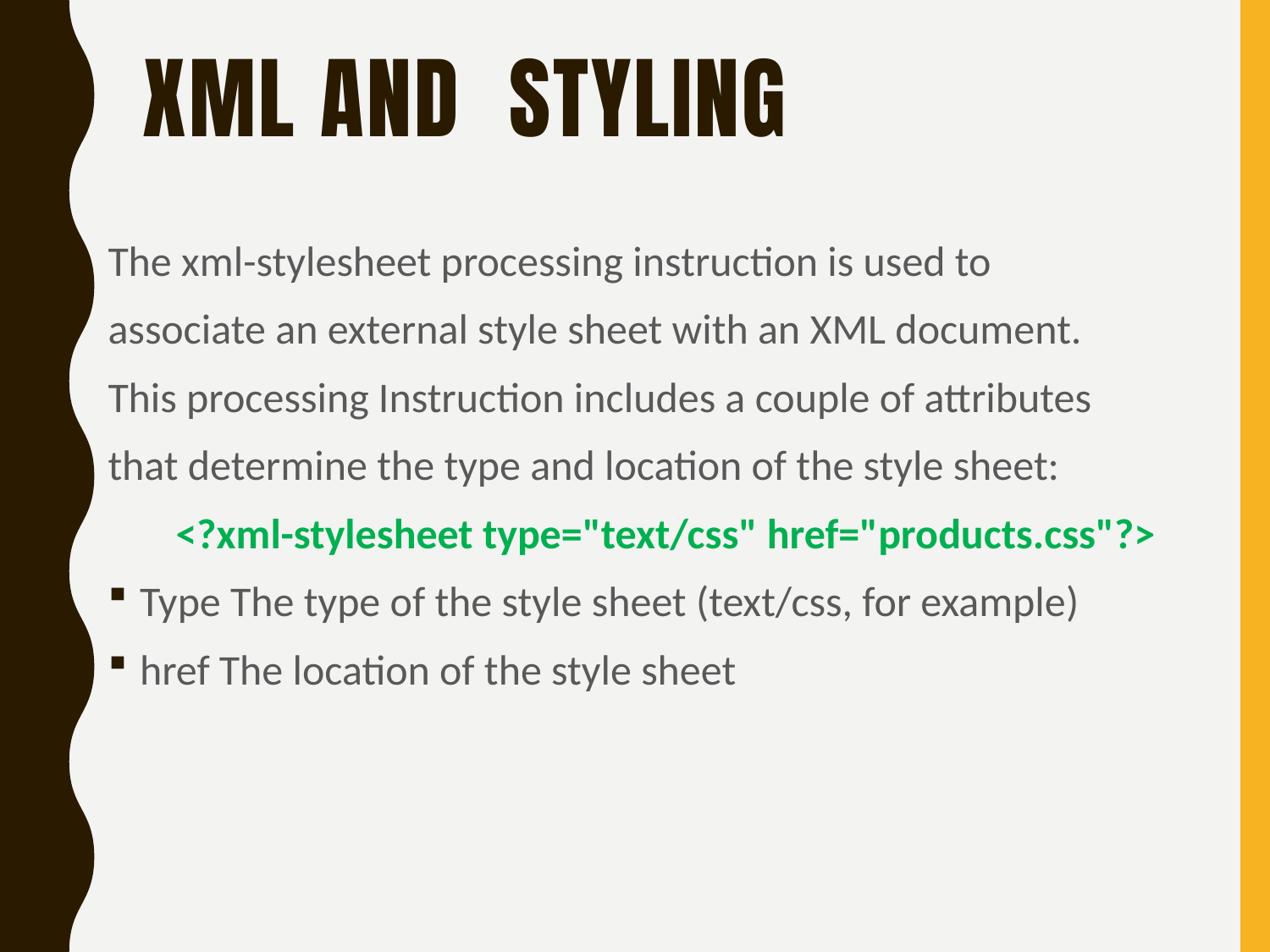

# Xml and  styling
The xml-stylesheet processing instruction is used to
associate an external style sheet with an XML document.
This processing Instruction includes a couple of attributes
that determine the type and location of the style sheet:
  <?xml-stylesheet type="text/css" href="products.css"?>
Type The type of the style sheet (text/css, for example)
href The location of the style sheet